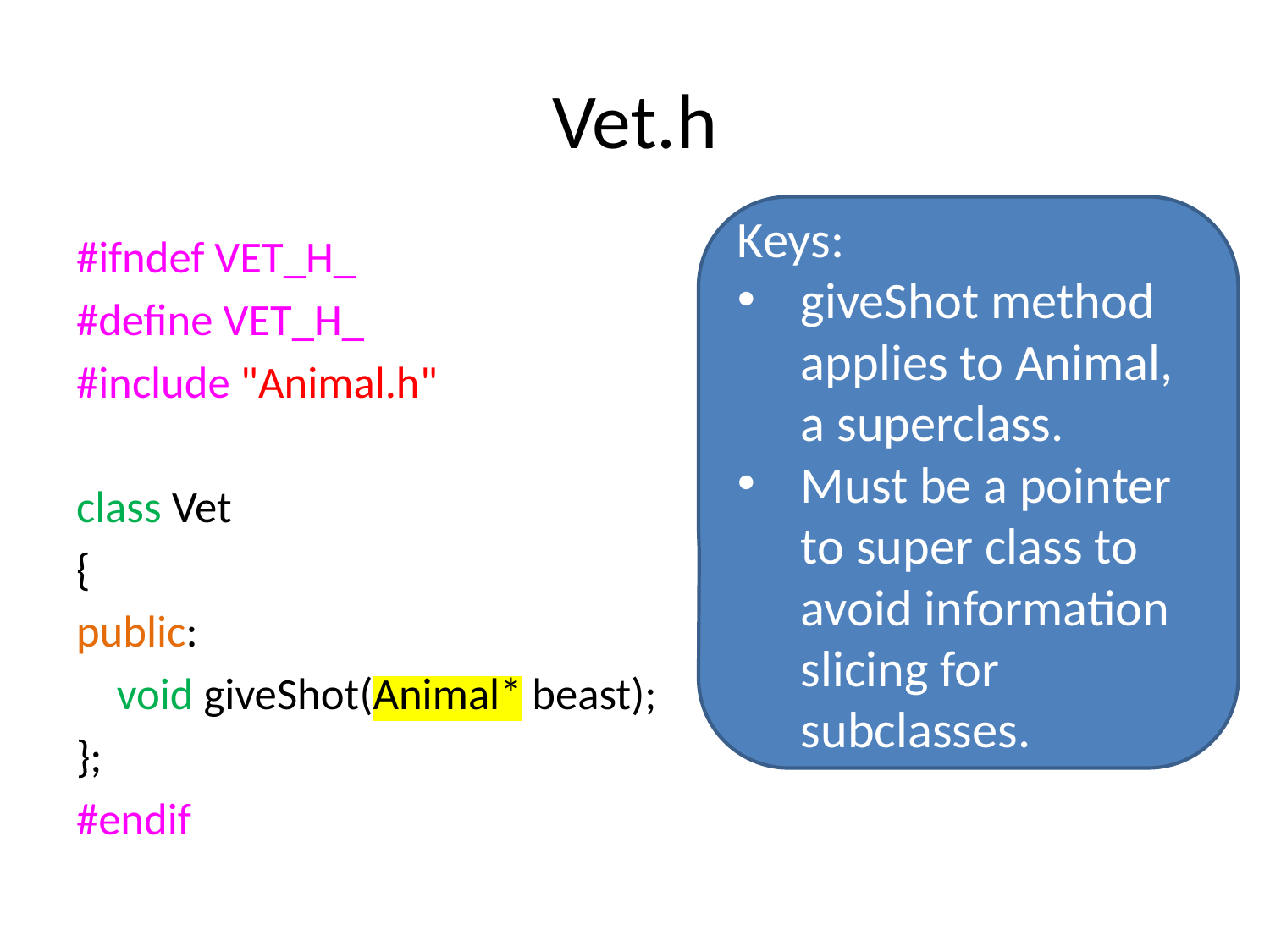

# Vet.h
Keys:
giveShot method applies to Animal, a superclass.
Must be a pointer to super class to avoid information slicing for subclasses.
#ifndef VET_H_
#define VET_H_
#include "Animal.h"

class Vet
{
public:
    void giveShot(Animal* beast);
};
#endif